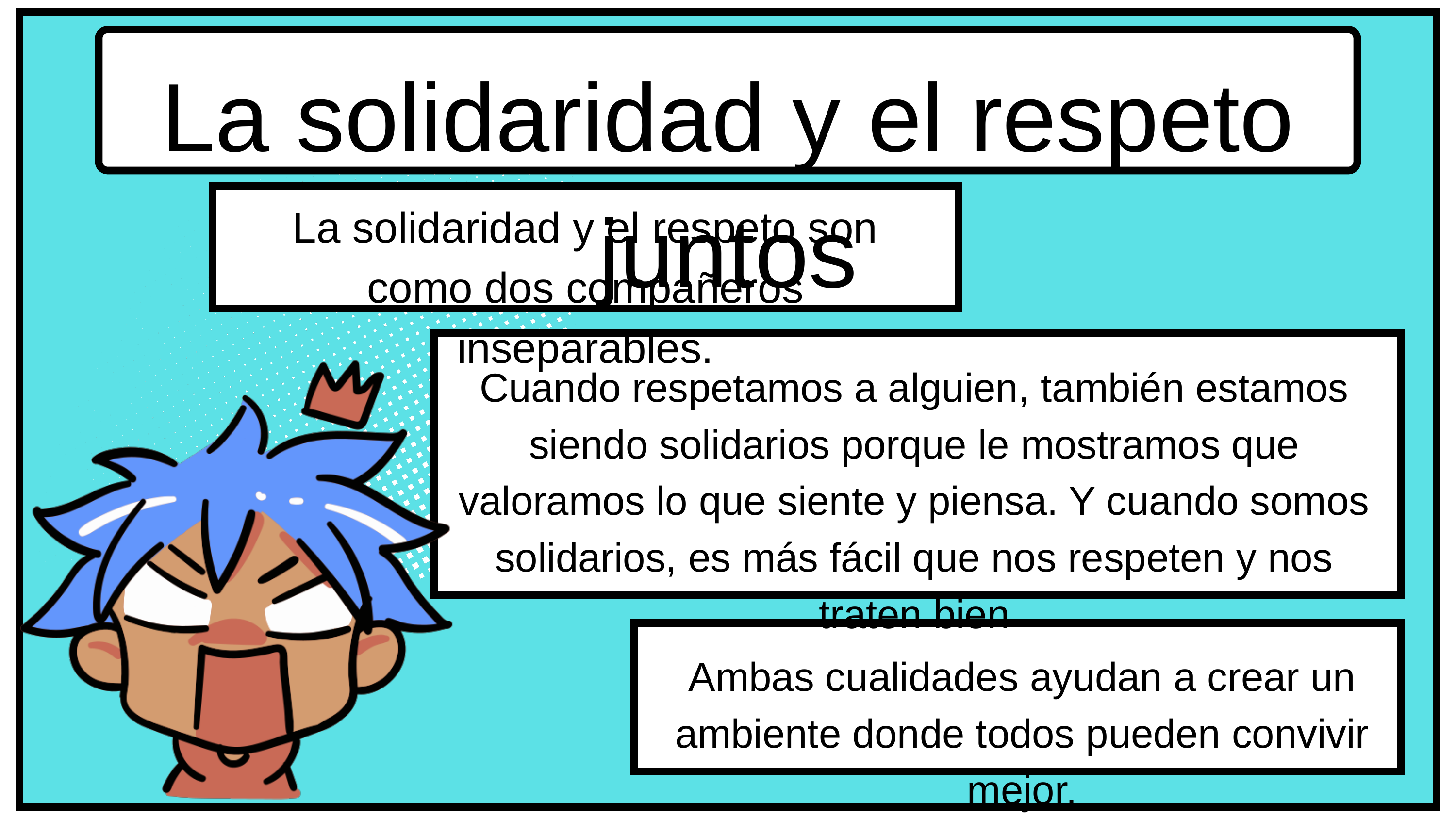

La solidaridad y el respeto juntos

La solidaridad y el respeto son como dos compañeros inseparables.

Cuando respetamos a alguien, también estamos siendo solidarios porque le mostramos que valoramos lo que siente y piensa. Y cuando somos solidarios, es más fácil que nos respeten y nos traten bien

Ambas cualidades ayudan a crear un ambiente donde todos pueden convivir mejor.